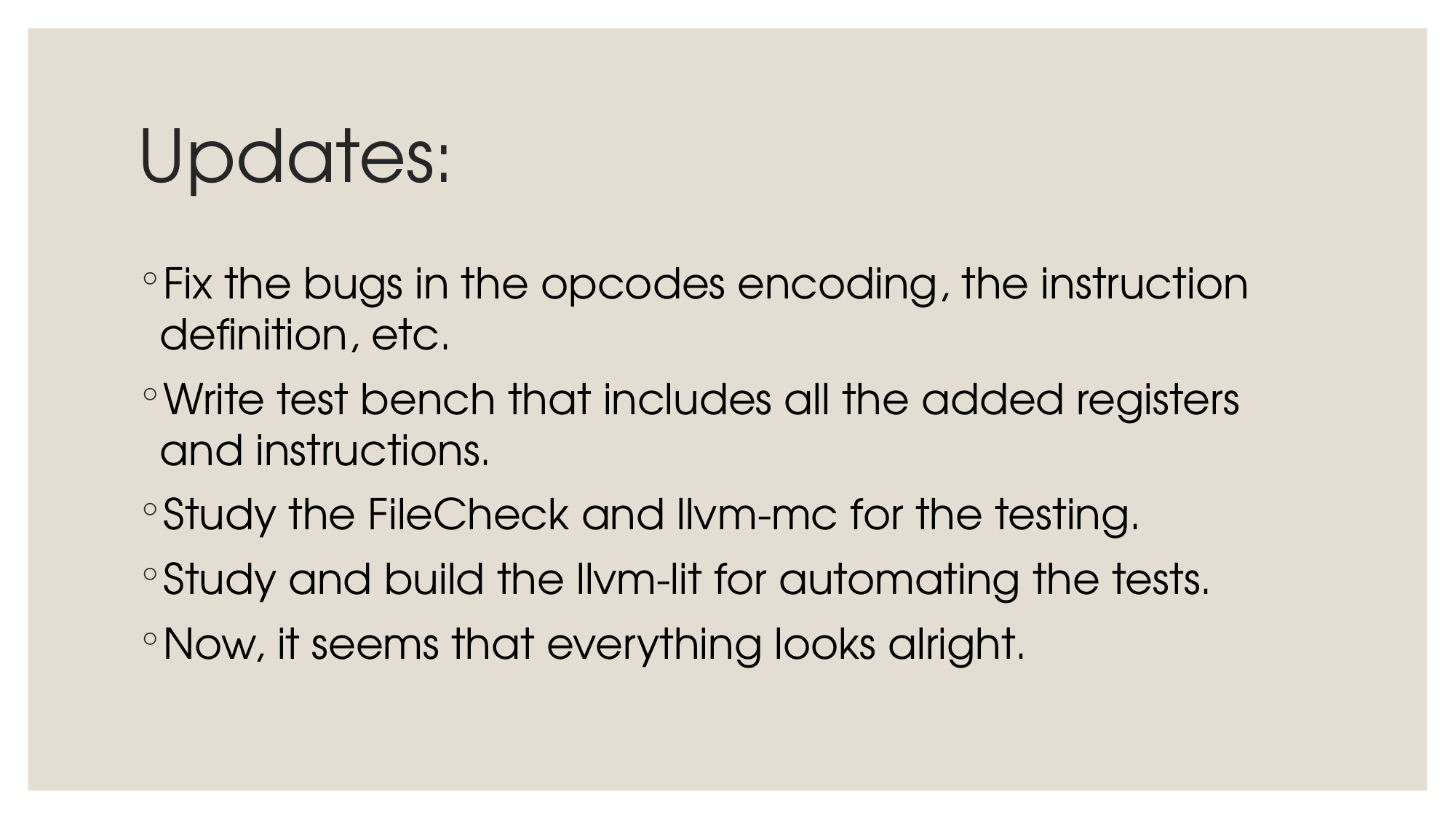

# Updates:
Fix the bugs in the opcodes encoding, the instruction definition, etc.
Write test bench that includes all the added registers and instructions.
Study the FileCheck and llvm-mc for the testing.
Study and build the llvm-lit for automating the tests.
Now, it seems that everything looks alright.